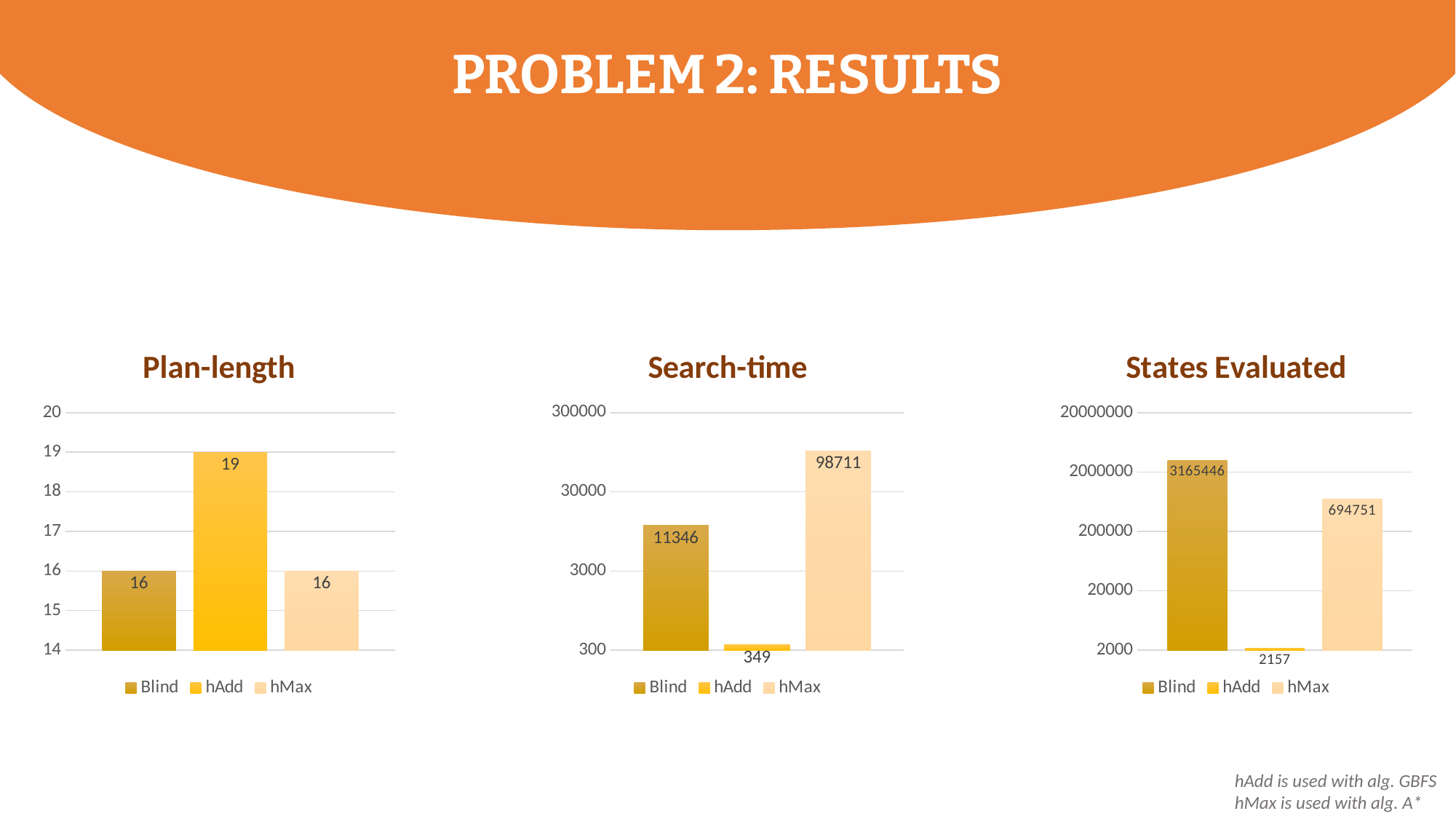

PROBLEM 2: RESULTS

### Chart: Plan-length

| Category | Blind | hAdd | hMax |
|---|---|---|---|
| Plan-length | 16.0 | 19.0 | 16.0 |

### Chart: Search-time

| Category | Blind | hAdd | hMax |
|---|---|---|---|
| Search-time | 11346.0 | 349.0 | 98711.0 |

### Chart: States Evaluated

| Category | Blind | hAdd | hMax |
|---|---|---|---|
| Evaluated states | 3165446.0 | 2157.0 | 694751.0 |
hAdd is used with alg. GBFS
hMax is used with alg. A*